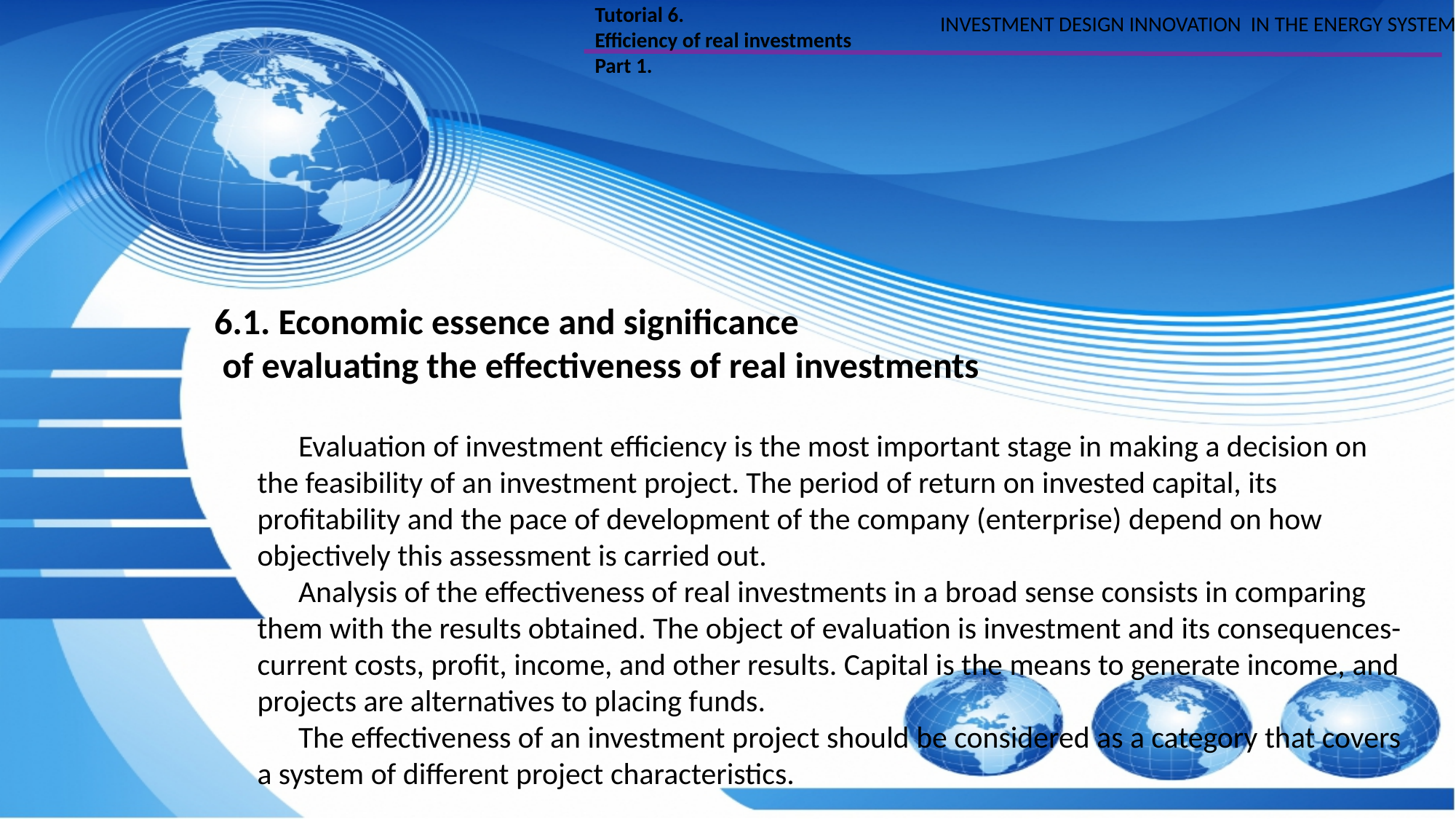

Tutorial 6.
Efficiency of real investments
Part 1.
INVESTMENT DESIGN INNOVATION  IN THE ENERGY SYSTEM
6.1. Economic essence and significance
 of evaluating the effectiveness of real investments
Evaluation of investment efficiency is the most important stage in making a decision on the feasibility of an investment project. The period of return on invested capital, its profitability and the pace of development of the company (enterprise) depend on how objectively this assessment is carried out.
Analysis of the effectiveness of real investments in a broad sense consists in comparing them with the results obtained. The object of evaluation is investment and its consequences-current costs, profit, income, and other results. Capital is the means to generate income, and projects are alternatives to placing funds.
The effectiveness of an investment project should be considered as a category that covers a system of different project characteristics.